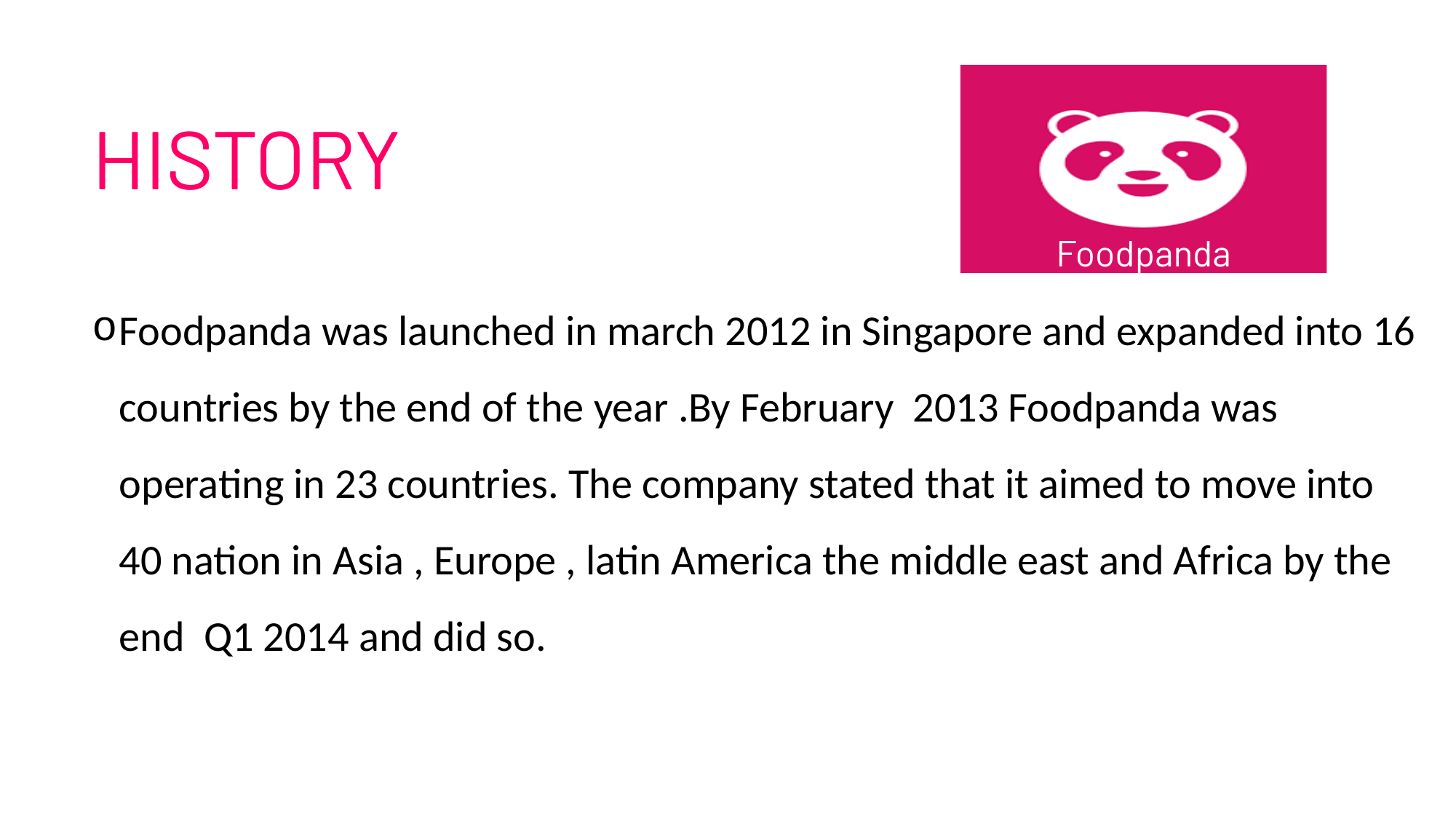

# HISTORY

Foodpanda
Foodpanda was launched in march 2012 in Singapore and expanded into 16 countries by the end of the year .By February  2013 Foodpanda was operating in 23 countries. The company stated that it aimed to move into 40 nation in Asia , Europe , latin America the middle east and Africa by the end  Q1 2014 and did so.